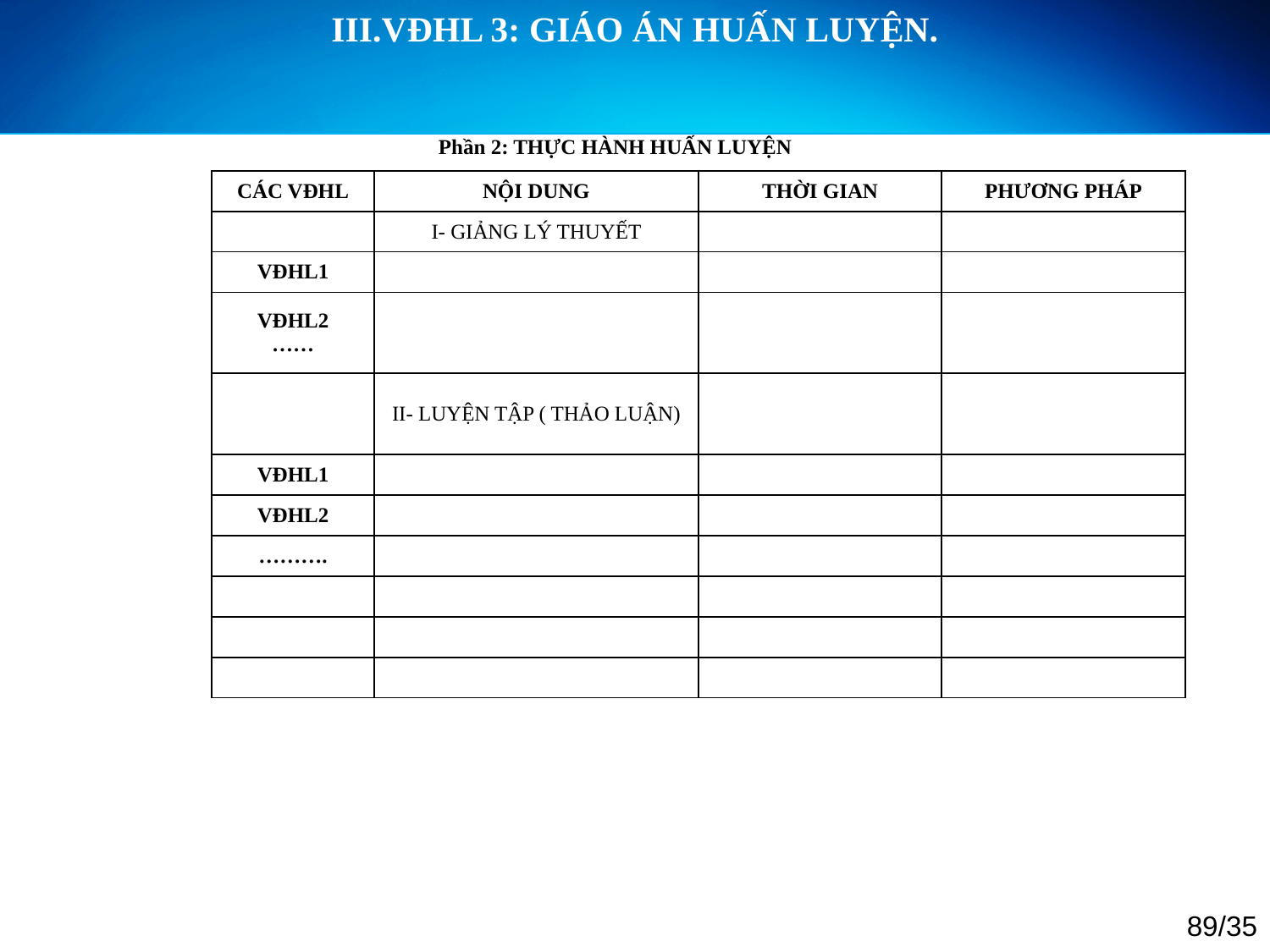

III.VĐHL 3: GIÁO ÁN HUẤN LUYỆN.
Phần 2: THỰC HÀNH HUẤN LUYỆN

| CÁC VĐHL | NỘI DUNG | THỜI GIAN | PHƯƠNG PHÁP |
| --- | --- | --- | --- |
|  | I- GIẢNG LÝ THUYẾT |  |  |
| VĐHL1 |  |  |  |
| VĐHL2 …… |  |  |  |
|  | II- LUYỆN TẬP ( THẢO LUẬN) |  |  |
| VĐHL1 |  |  |  |
| VĐHL2 |  |  |  |
| ………. |  |  |  |
|  |  |  |  |
|  |  |  |  |
|  |  |  |  |
89/35